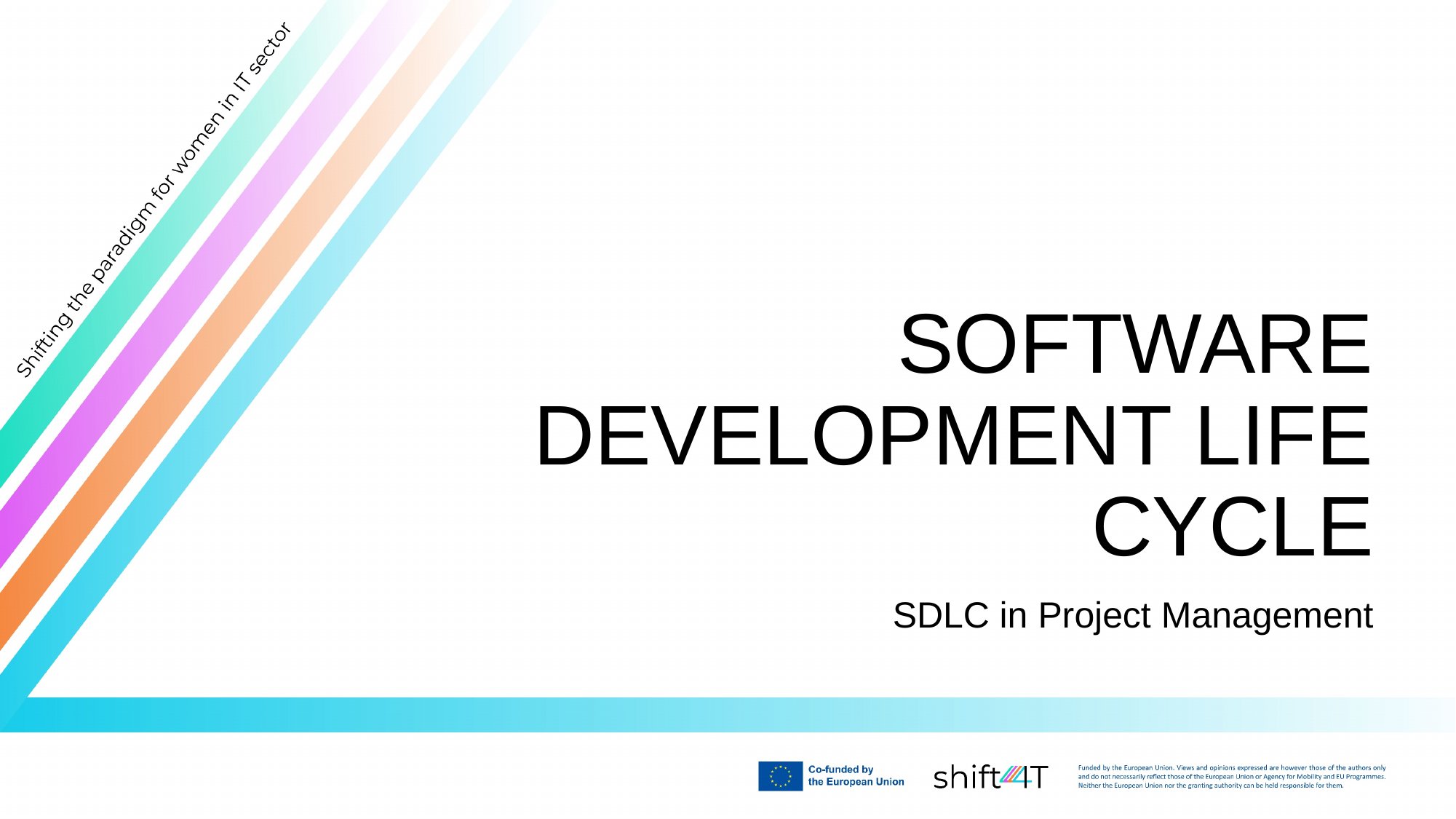

# SOFTWARE DEVELOPMENT LIFE CYCLE
SDLC in Project Management